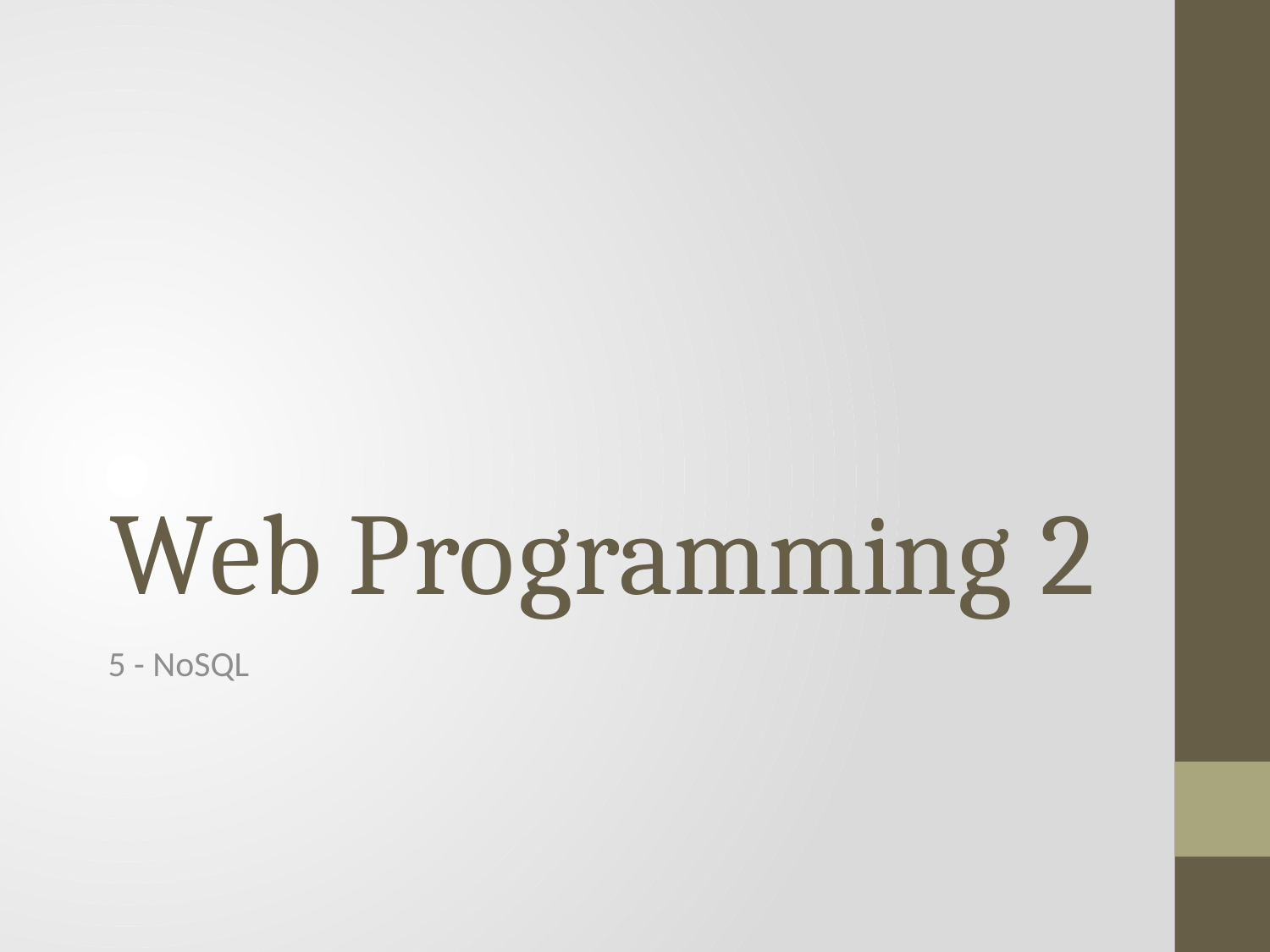

# Web Programming 2
5 - NoSQL